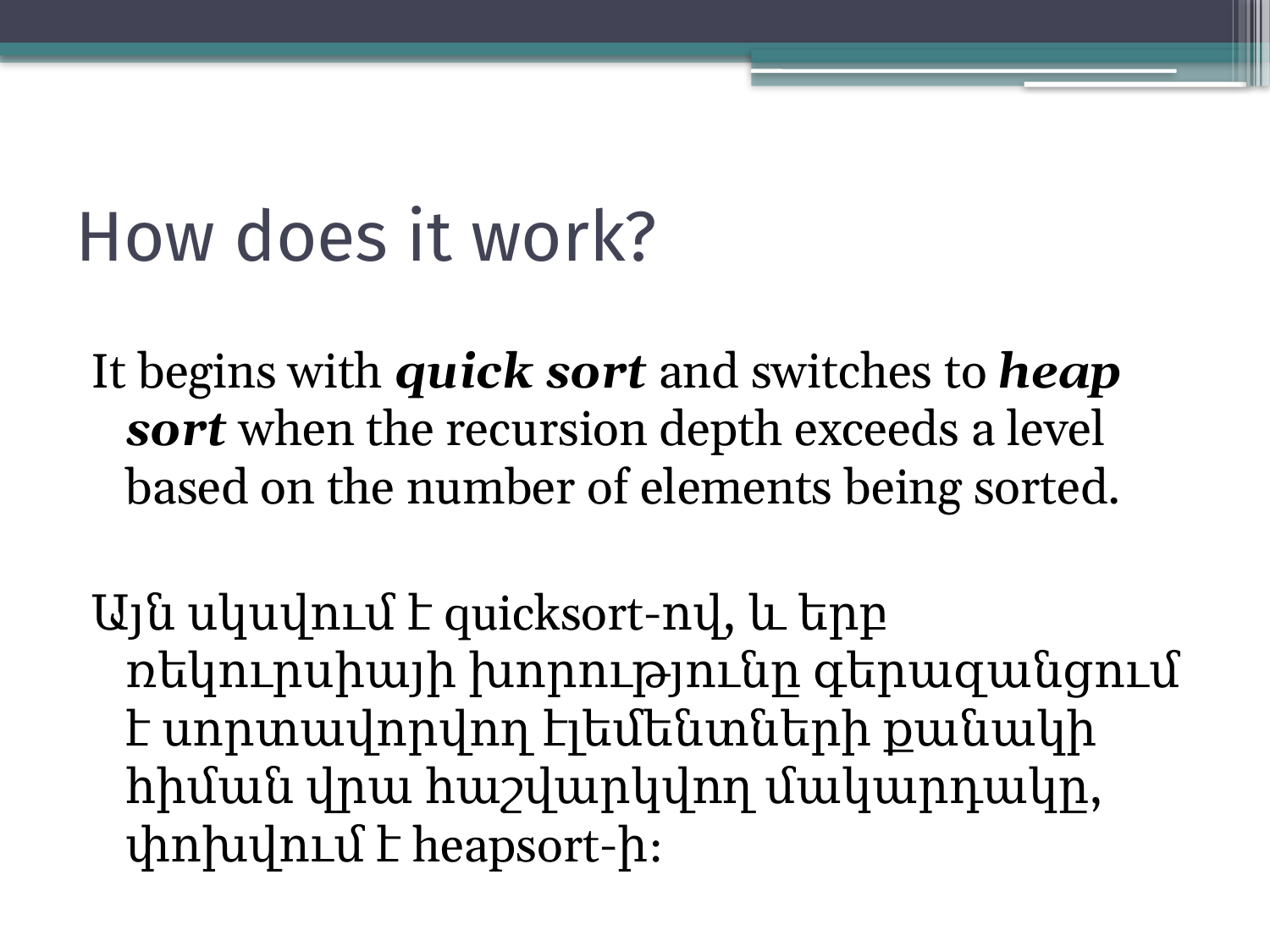

# How does it work?
It begins with quick sort and switches to heap sort when the recursion depth exceeds a level based on the number of elements being sorted.

Այն սկսվում է quicksort-ով, և երբ ռեկուրսիայի խորությունը գերազանցում է սորտավորվող էլեմենտների քանակի հիման վրա հաշվարկվող մակարդակը, փոխվում է heapsort-ի։